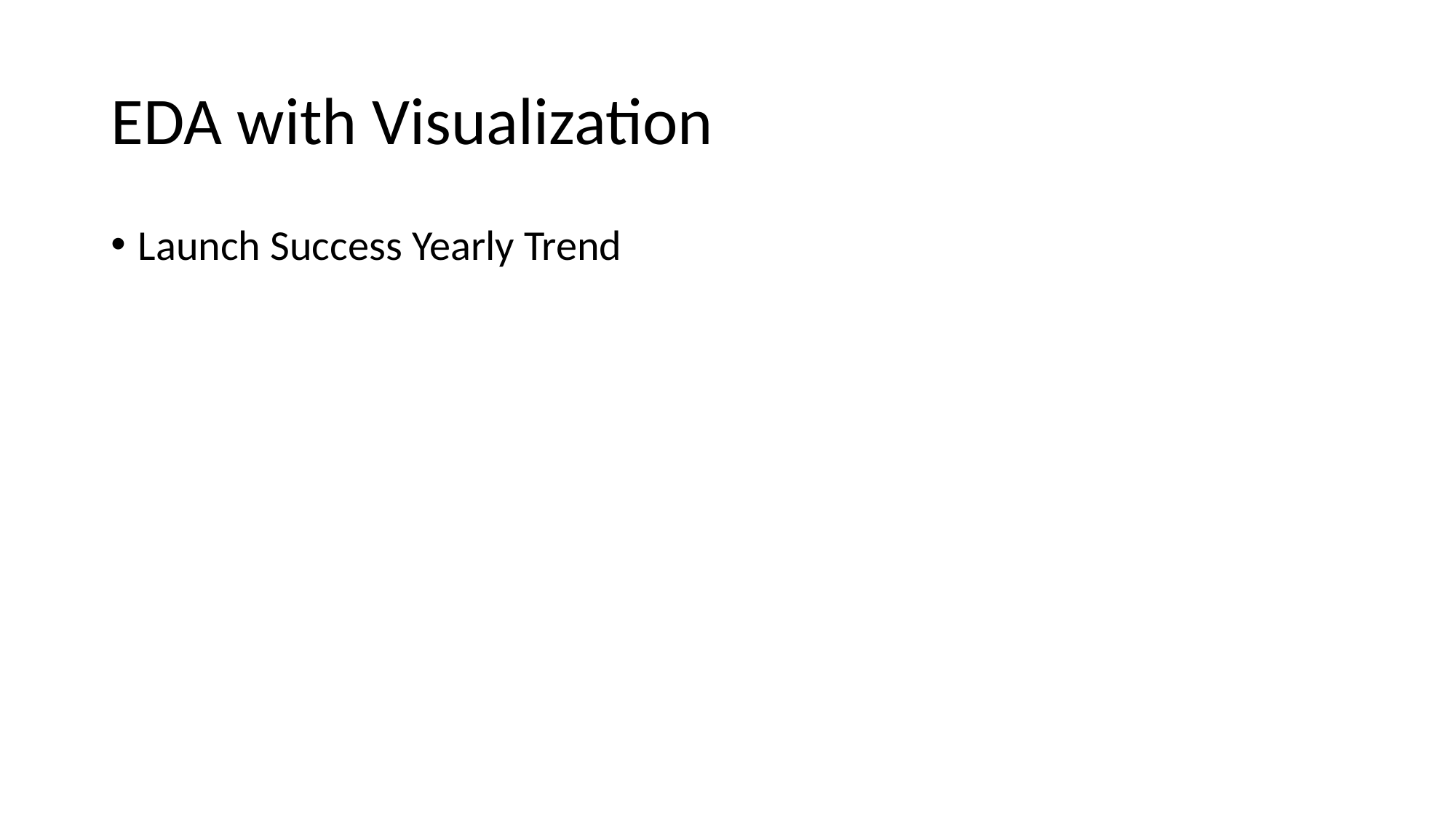

# EDA with Visualization
Launch Success Yearly Trend